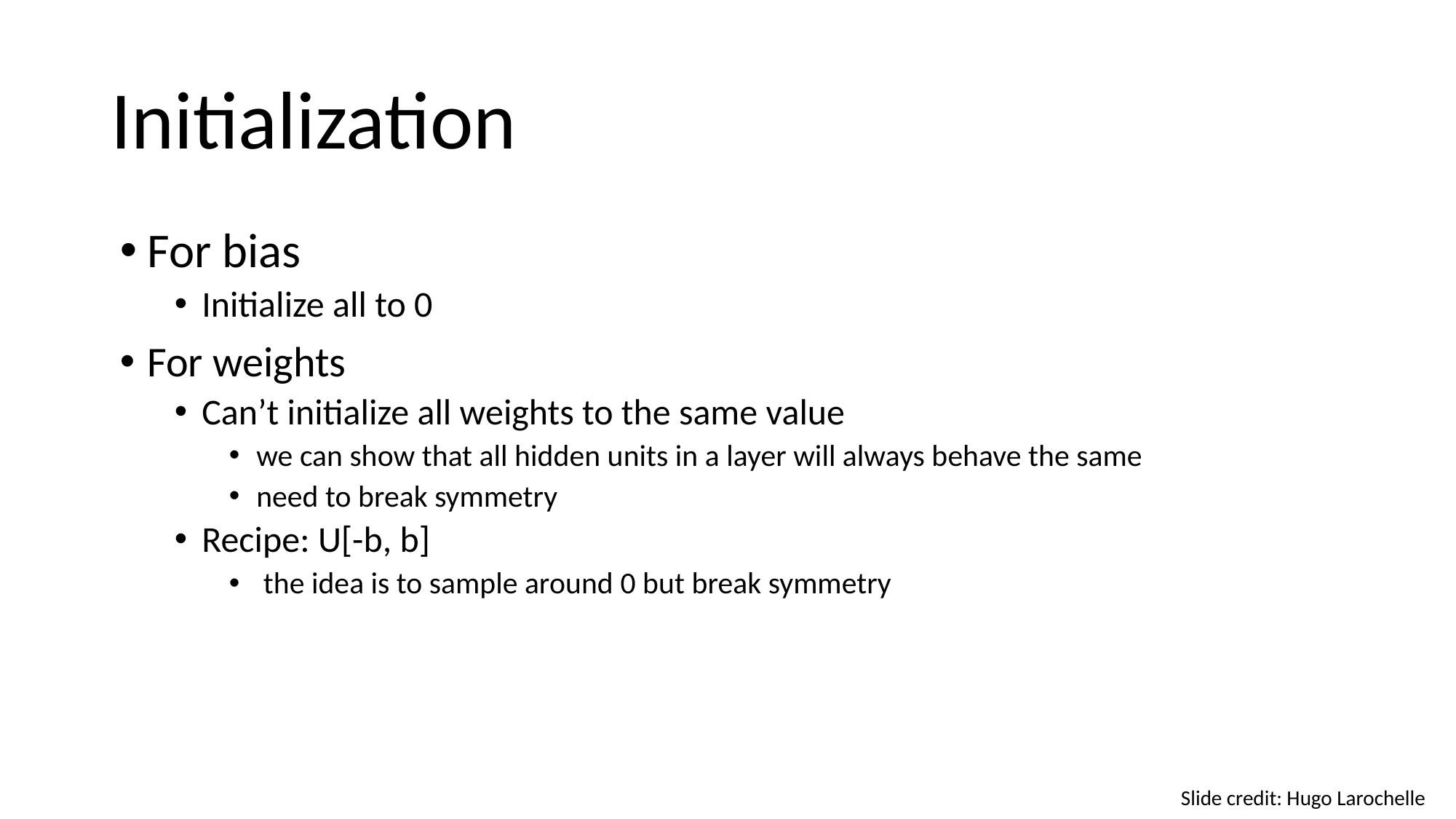

# Initialization
For bias
Initialize all to 0
For weights
Can’t initialize all weights to the same value
we can show that all hidden units in a layer will always behave the same
need to break symmetry
Recipe: U[-b, b]
 the idea is to sample around 0 but break symmetry

Slide credit: Hugo Larochelle